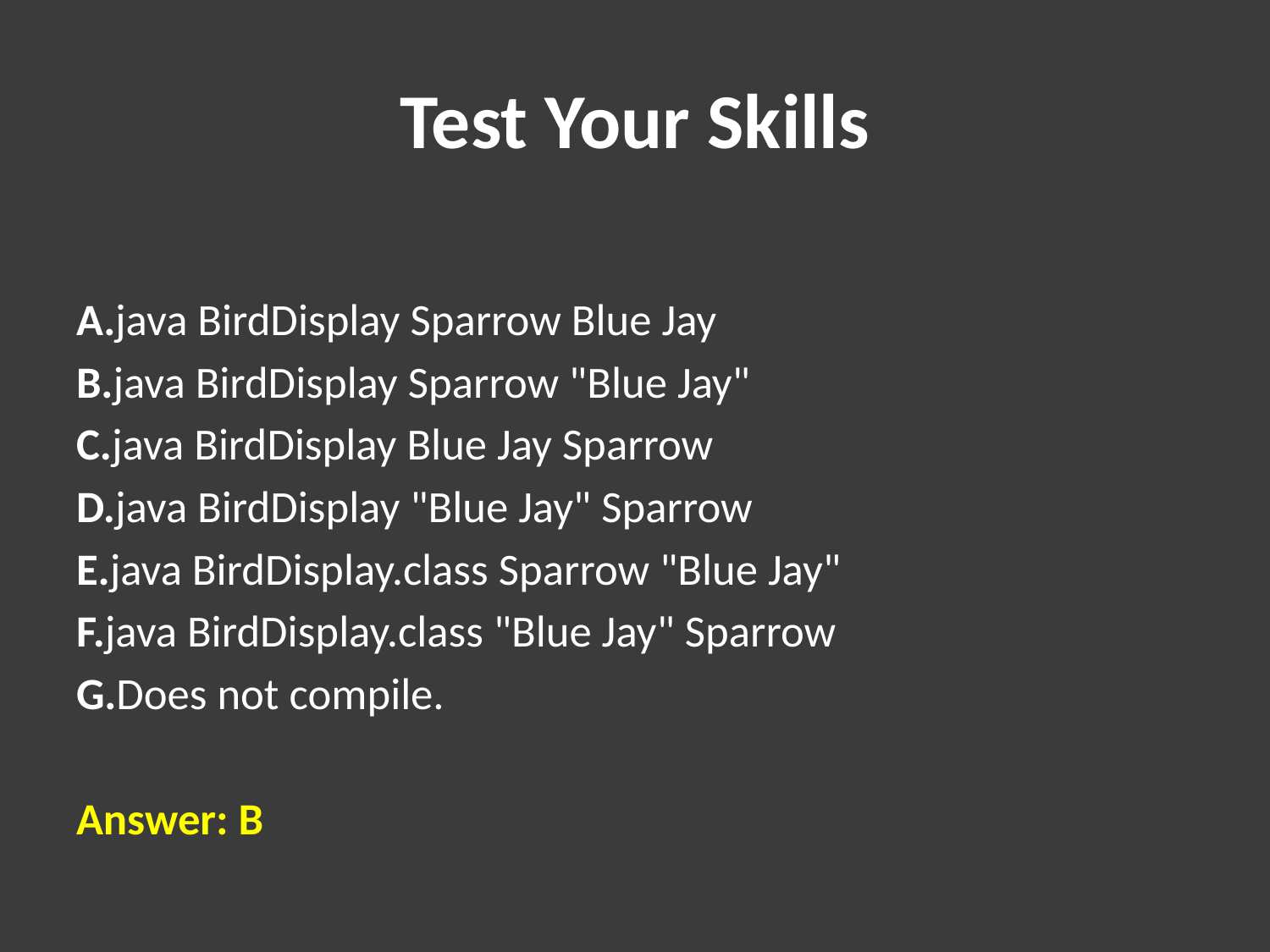

# Test Your Skills

A.java BirdDisplay Sparrow Blue Jay
B.java BirdDisplay Sparrow "Blue Jay"
C.java BirdDisplay Blue Jay Sparrow
D.java BirdDisplay "Blue Jay" Sparrow
E.java BirdDisplay.class Sparrow "Blue Jay"
F.java BirdDisplay.class "Blue Jay" Sparrow
G.Does not compile.

Answer: B